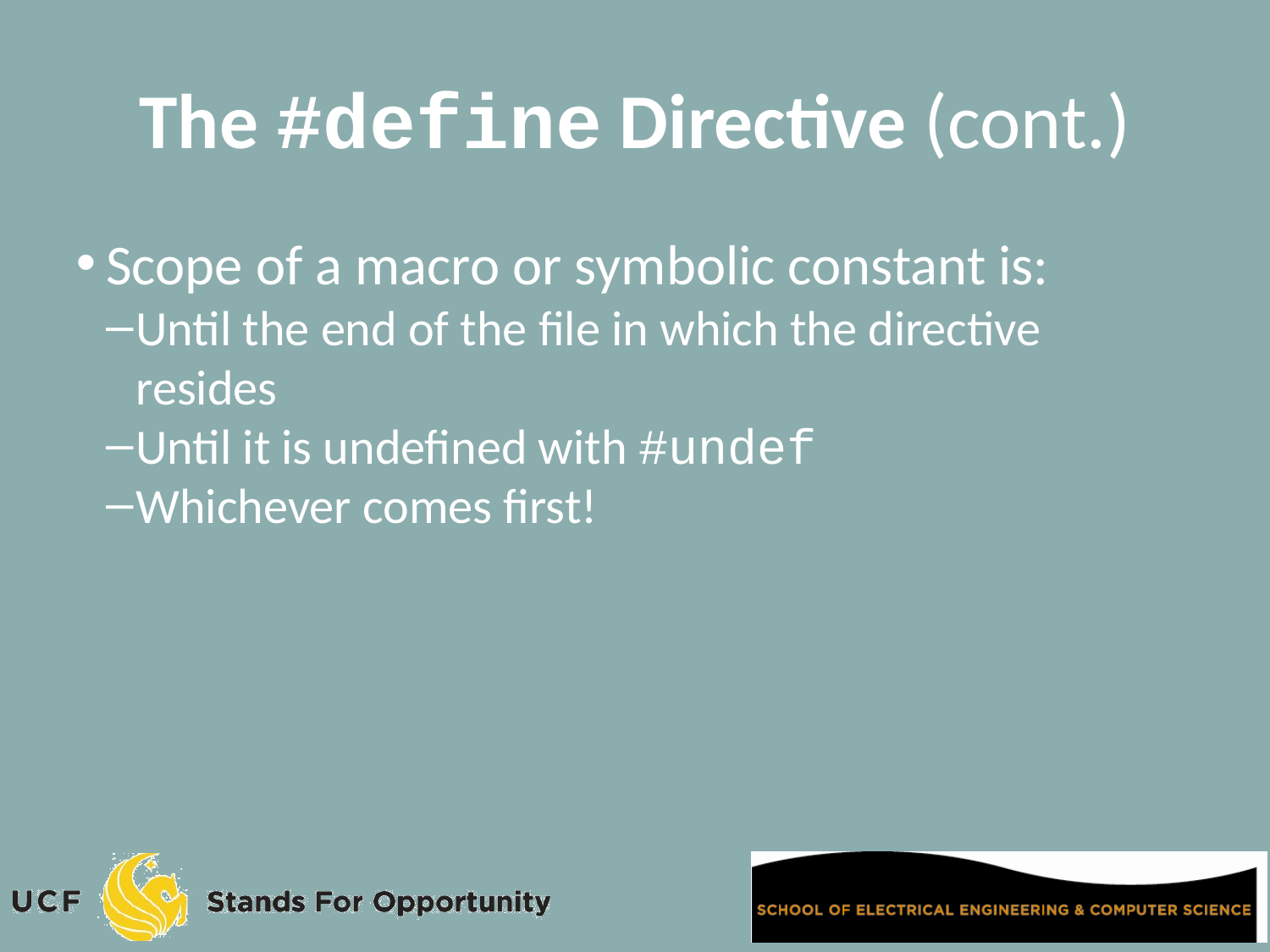

The #define Directive (cont.)
Scope of a macro or symbolic constant is:
Until the end of the file in which the directive resides
Until it is undefined with #undef
Whichever comes first!